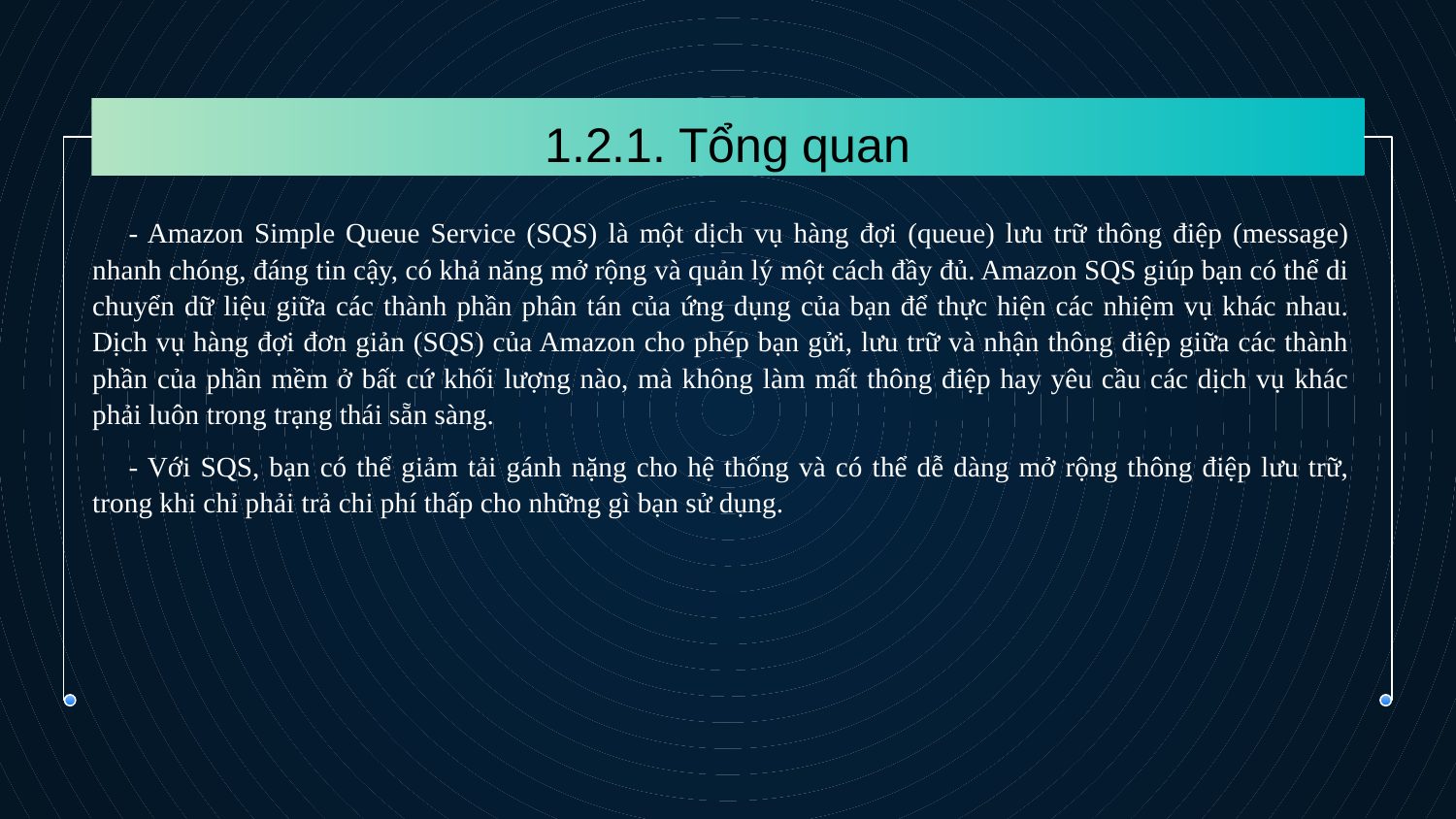

1.2.1. Tổng quan

- Amazon Simple Queue Service (SQS) là một dịch vụ hàng đợi (queue) lưu trữ thông điệp (message) nhanh chóng, đáng tin cậy, có khả năng mở rộng và quản lý một cách đầy đủ. Amazon SQS giúp bạn có thể di chuyển dữ liệu giữa các thành phần phân tán của ứng dụng của bạn để thực hiện các nhiệm vụ khác nhau. Dịch vụ hàng đợi đơn giản (SQS) của Amazon cho phép bạn gửi, lưu trữ và nhận thông điệp giữa các thành phần của phần mềm ở bất cứ khối lượng nào, mà không làm mất thông điệp hay yêu cầu các dịch vụ khác phải luôn trong trạng thái sẵn sàng.
- Với SQS, bạn có thể giảm tải gánh nặng cho hệ thống và có thể dễ dàng mở rộng thông điệp lưu trữ, trong khi chỉ phải trả chi phí thấp cho những gì bạn sử dụng.